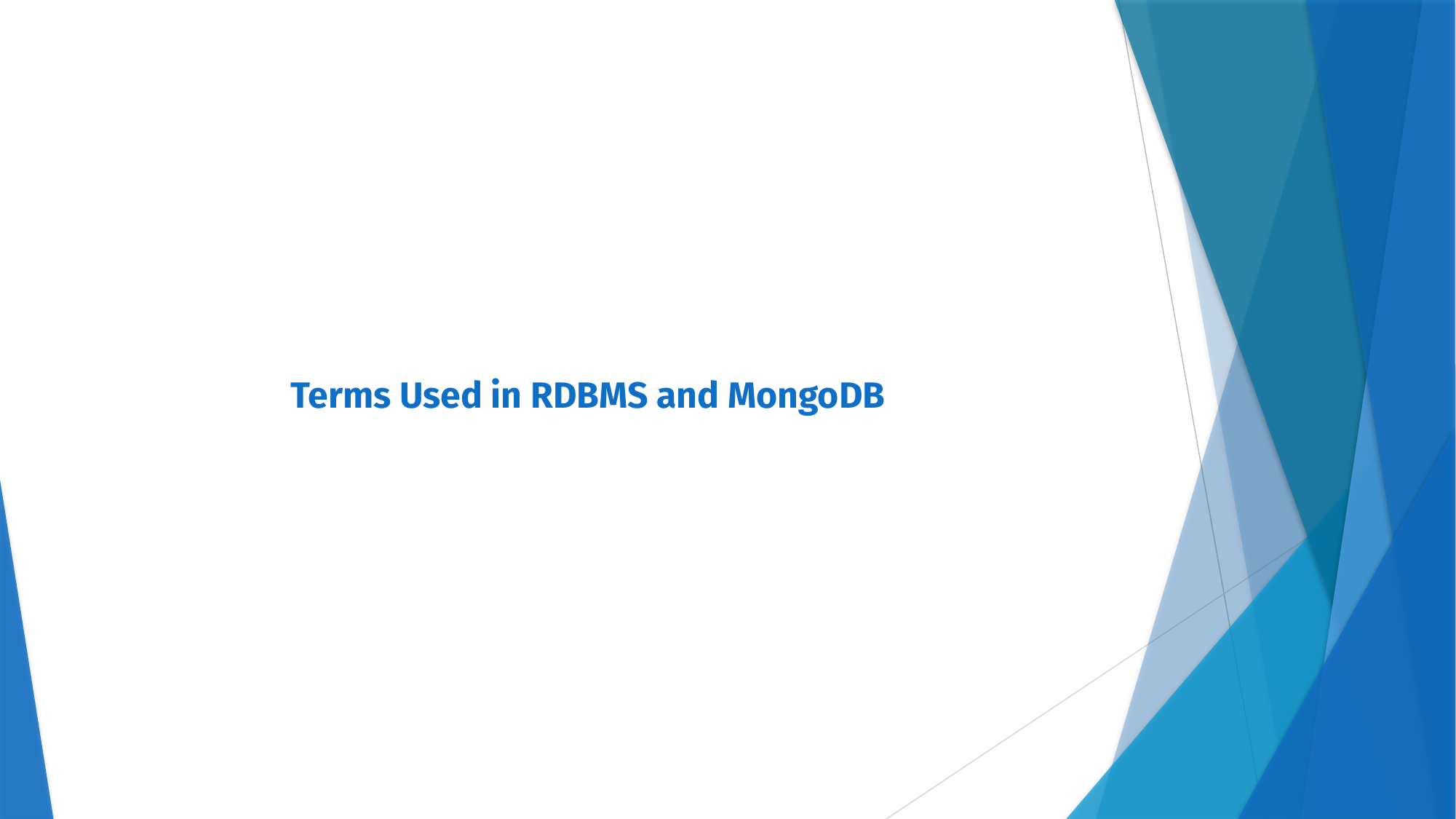

# Terms Used in RDBMS and MongoDB